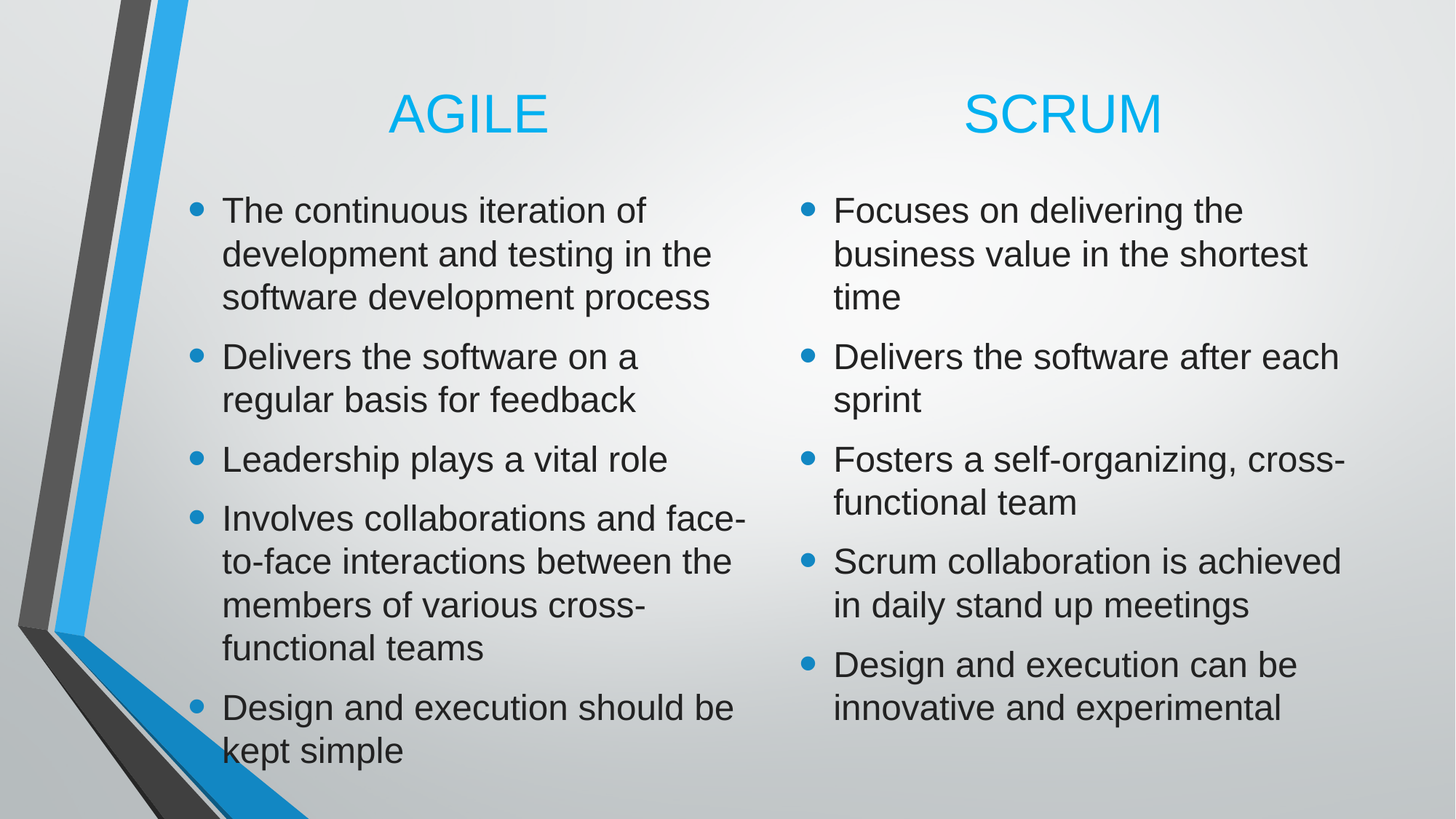

AGILE
SCRUM
The continuous iteration of development and testing in the software development process
Delivers the software on a regular basis for feedback
Leadership plays a vital role
Involves collaborations and face-to-face interactions between the members of various cross-functional teams
Design and execution should be kept simple
Focuses on delivering the business value in the shortest time
Delivers the software after each sprint
Fosters a self-organizing, cross-functional team
Scrum collaboration is achieved in daily stand up meetings
Design and execution can be innovative and experimental